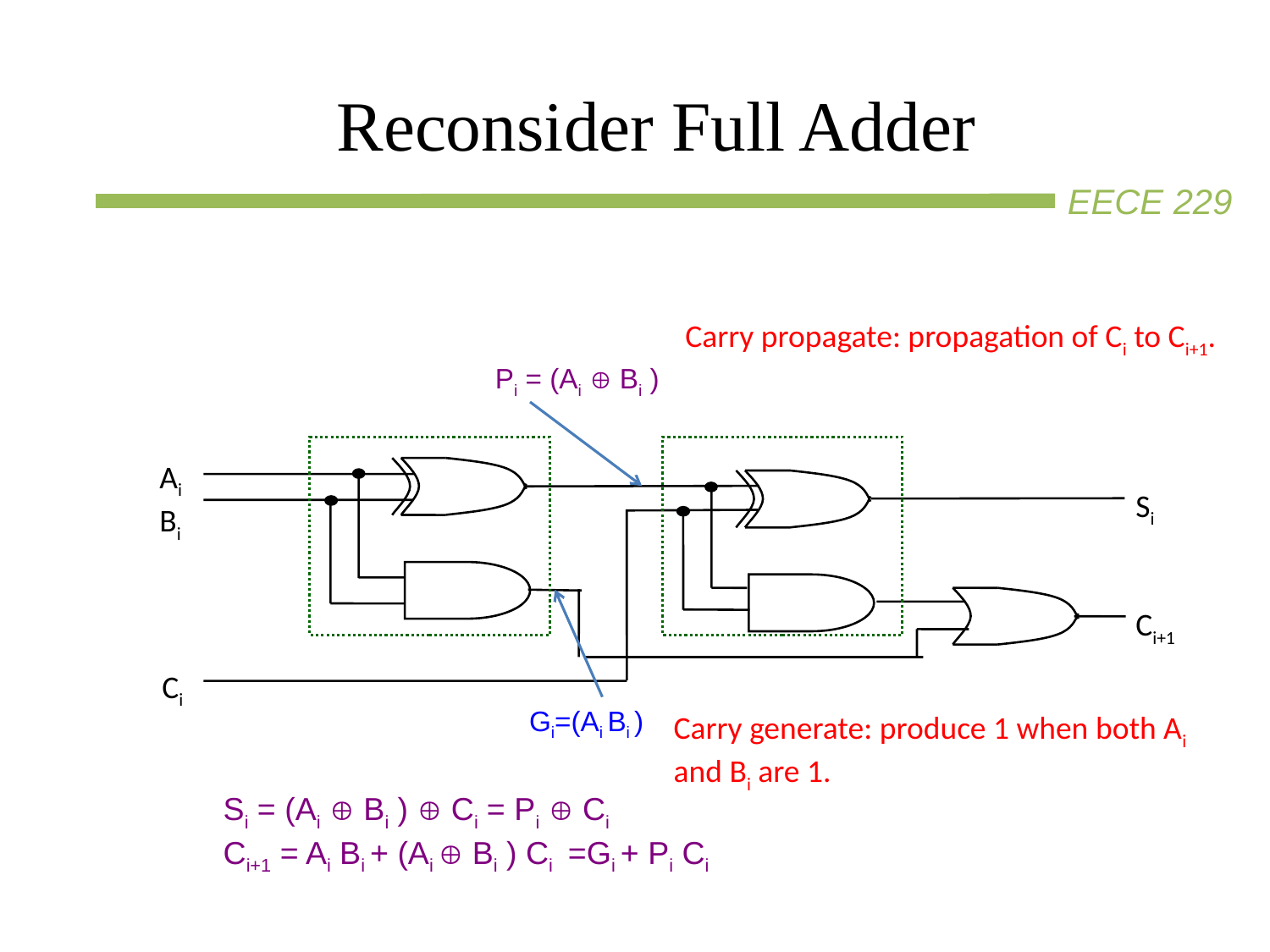

Reconsider Full Adder
Carry propagate: propagation of Ci to Ci+1.
Pi = (Ai ⊕ Bi )

Ai Bi

Si

Ci+1

Ci

Gi=(Ai Bi )
Carry generate: produce 1 when both Ai and Bi are 1.
Si = (Ai ⊕ Bi ) ⊕ Ci = Pi ⊕ Ci
Ci+1 = Ai Bi + (Ai ⊕ Bi ) Ci   =Gi + Pi Ci